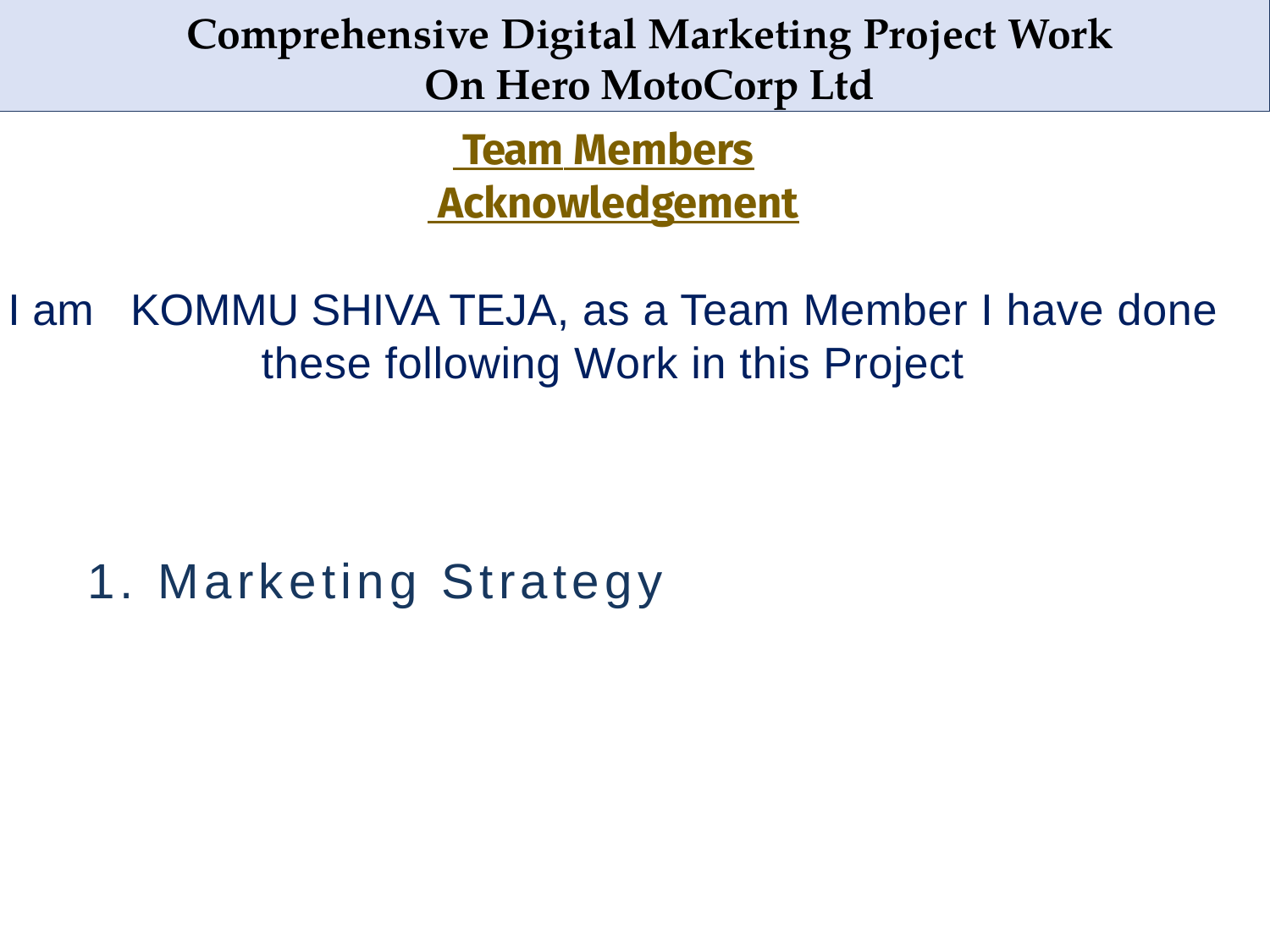

# Comprehensive Digital Marketing Project Work On Hero MotoCorp Ltd

 Team Members
 Acknowledgement

I am   KOMMU SHIVA TEJA, as a Team Member I have done these following Work in this Project

1. Marketing Strategy